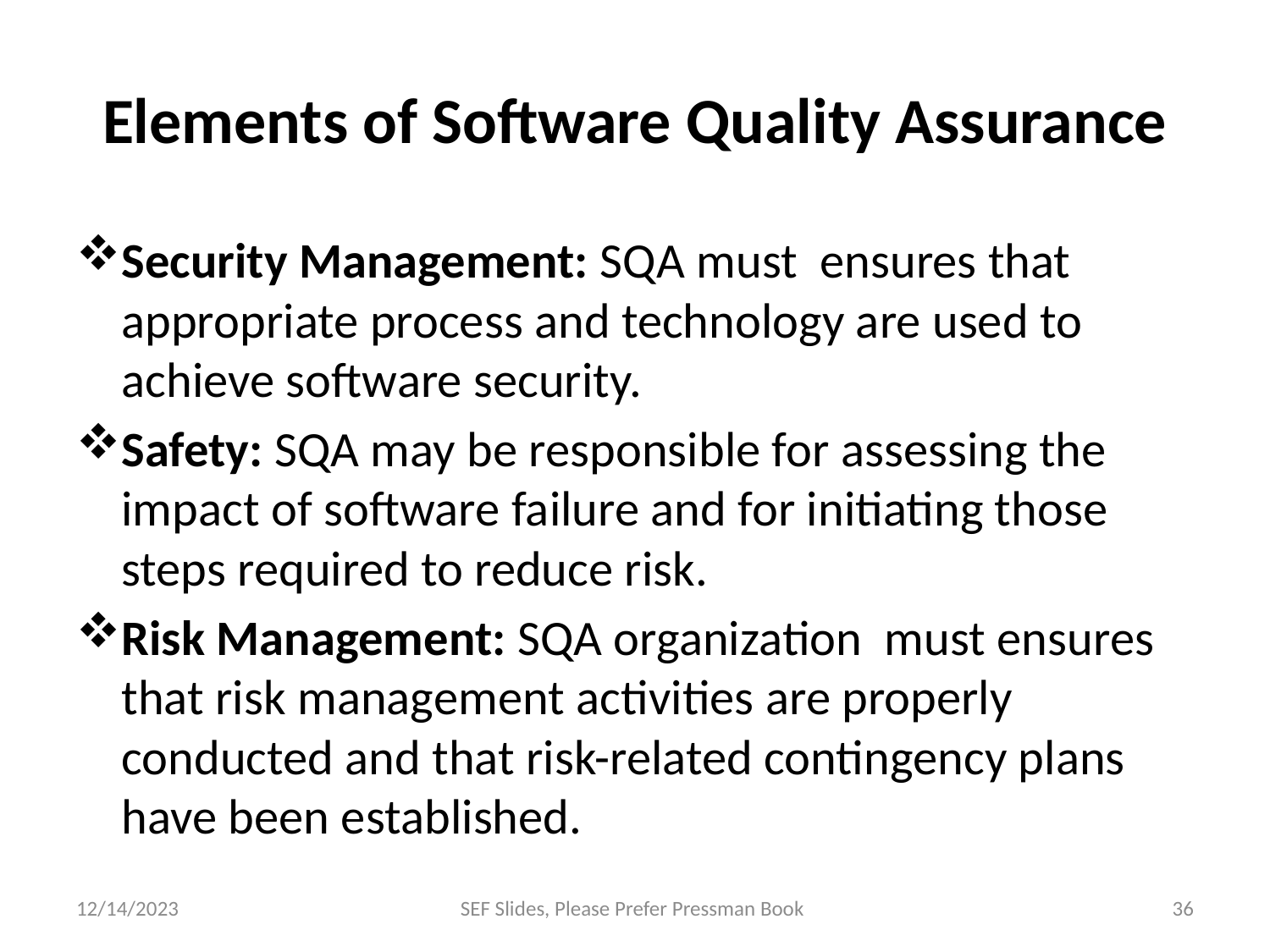

# Elements of Software Quality Assurance
Security Management: SQA must  ensures that appropriate process and technology are used to achieve software security.
Safety: SQA may be responsible for assessing the impact of software failure and for initiating those steps required to reduce risk.
Risk Management: SQA organization  must ensures that risk management activities are properly conducted and that risk-related contingency plans have been established.

12/14/2023
SEF Slides, Please Prefer Pressman Book
36